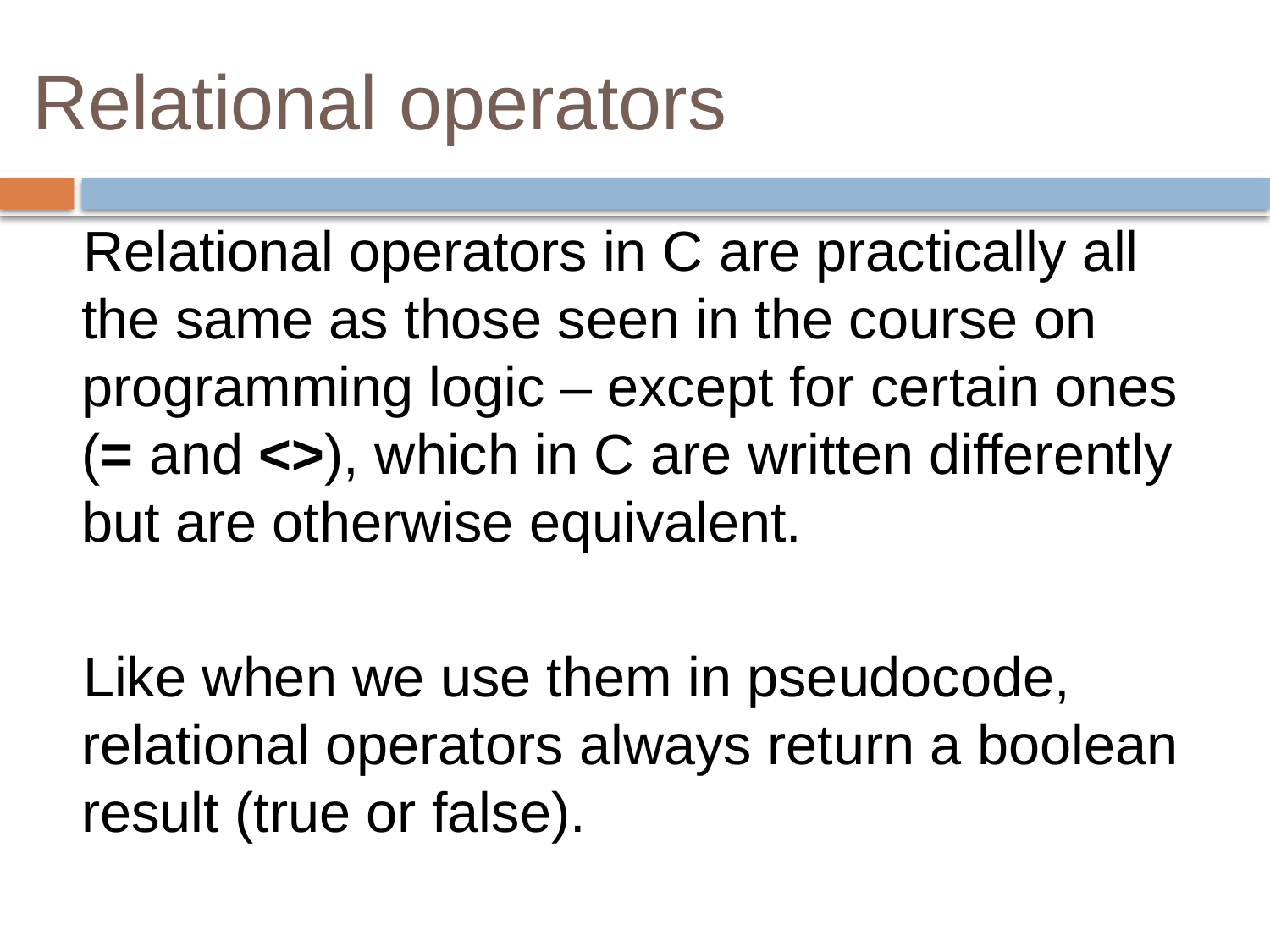

# Relational operators
Relational operators in C are practically all the same as those seen in the course on programming logic – except for certain ones (= and <>), which in C are written differently but are otherwise equivalent.

Like when we use them in pseudocode,
relational operators always return a boolean result (true or false).